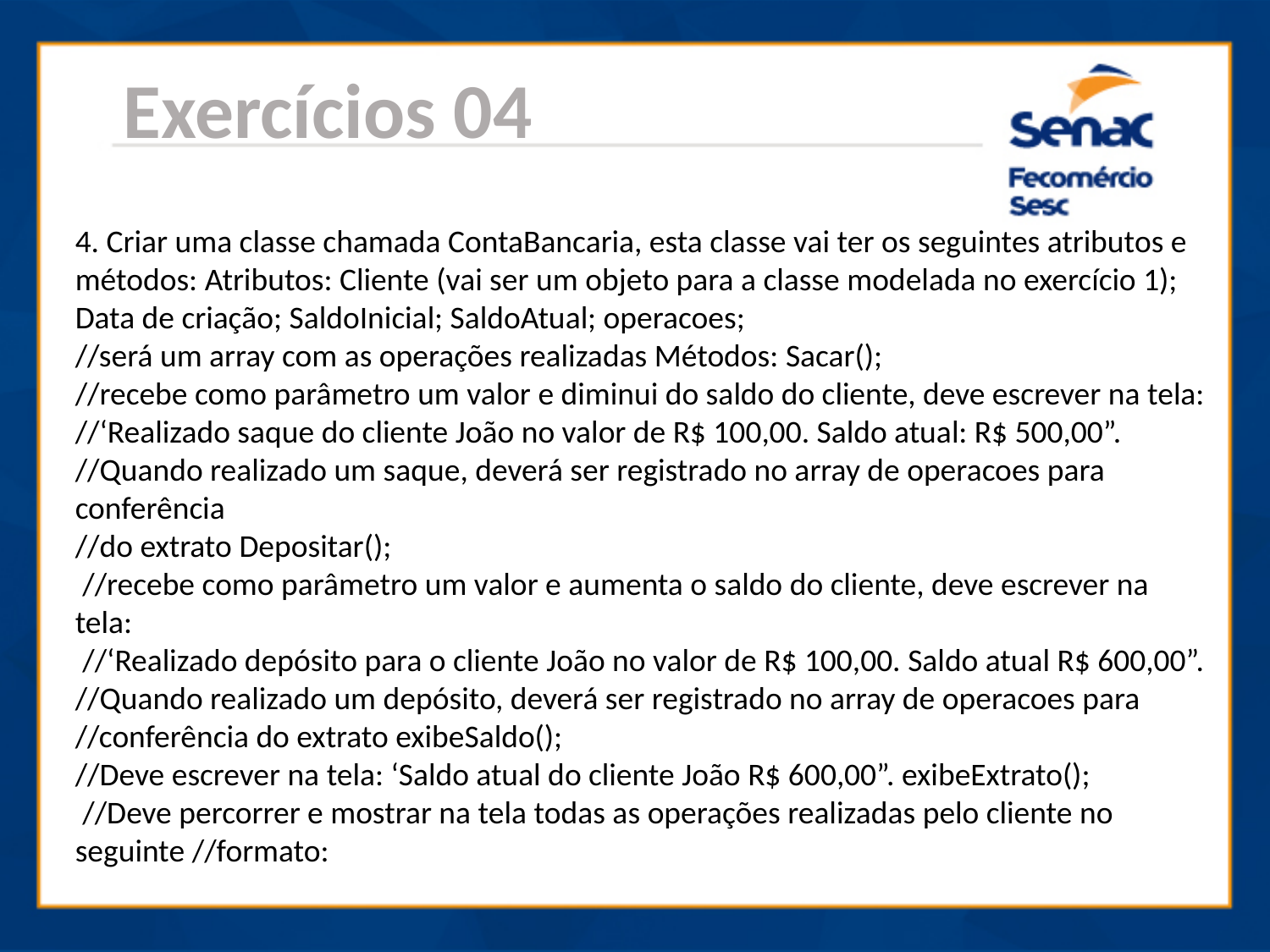

Exercícios 04
4. Criar uma classe chamada ContaBancaria, esta classe vai ter os seguintes atributos e métodos: Atributos: Cliente (vai ser um objeto para a classe modelada no exercício 1); Data de criação; SaldoInicial; SaldoAtual; operacoes;
//será um array com as operações realizadas Métodos: Sacar();
//recebe como parâmetro um valor e diminui do saldo do cliente, deve escrever na tela: //‘Realizado saque do cliente João no valor de R$ 100,00. Saldo atual: R$ 500,00”. //Quando realizado um saque, deverá ser registrado no array de operacoes para conferência
//do extrato Depositar();
 //recebe como parâmetro um valor e aumenta o saldo do cliente, deve escrever na tela:
 //‘Realizado depósito para o cliente João no valor de R$ 100,00. Saldo atual R$ 600,00”. //Quando realizado um depósito, deverá ser registrado no array de operacoes para //conferência do extrato exibeSaldo();
//Deve escrever na tela: ‘Saldo atual do cliente João R$ 600,00”. exibeExtrato();
 //Deve percorrer e mostrar na tela todas as operações realizadas pelo cliente no seguinte //formato: